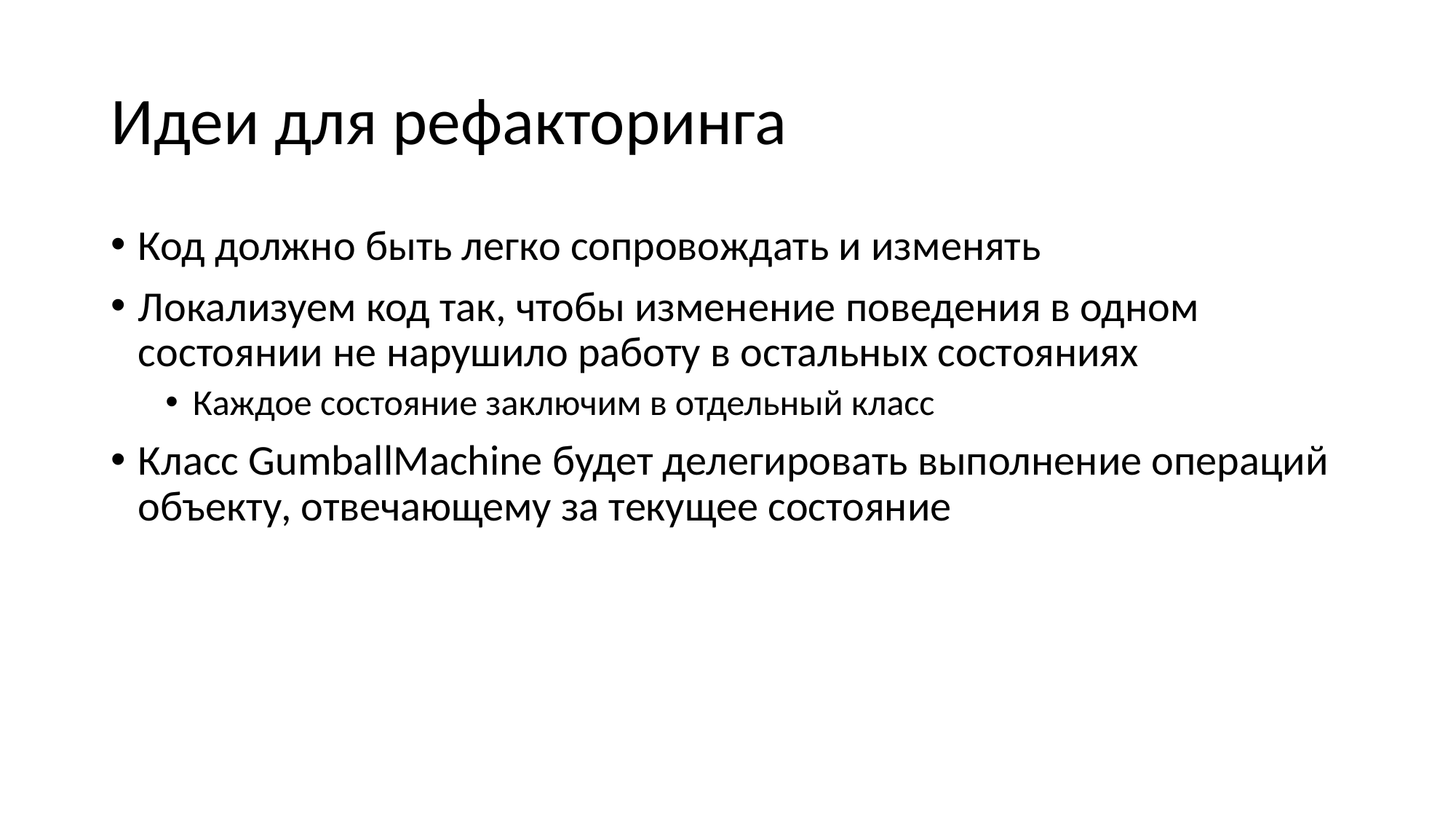

# Идеи для рефакторинга
Код должно быть легко сопровождать и изменять
Локализуем код так, чтобы изменение поведения в одном состоянии не нарушило работу в остальных состояниях
Каждое состояние заключим в отдельный класс
Класс GumballMachine будет делегировать выполнение операций объекту, отвечающему за текущее состояние